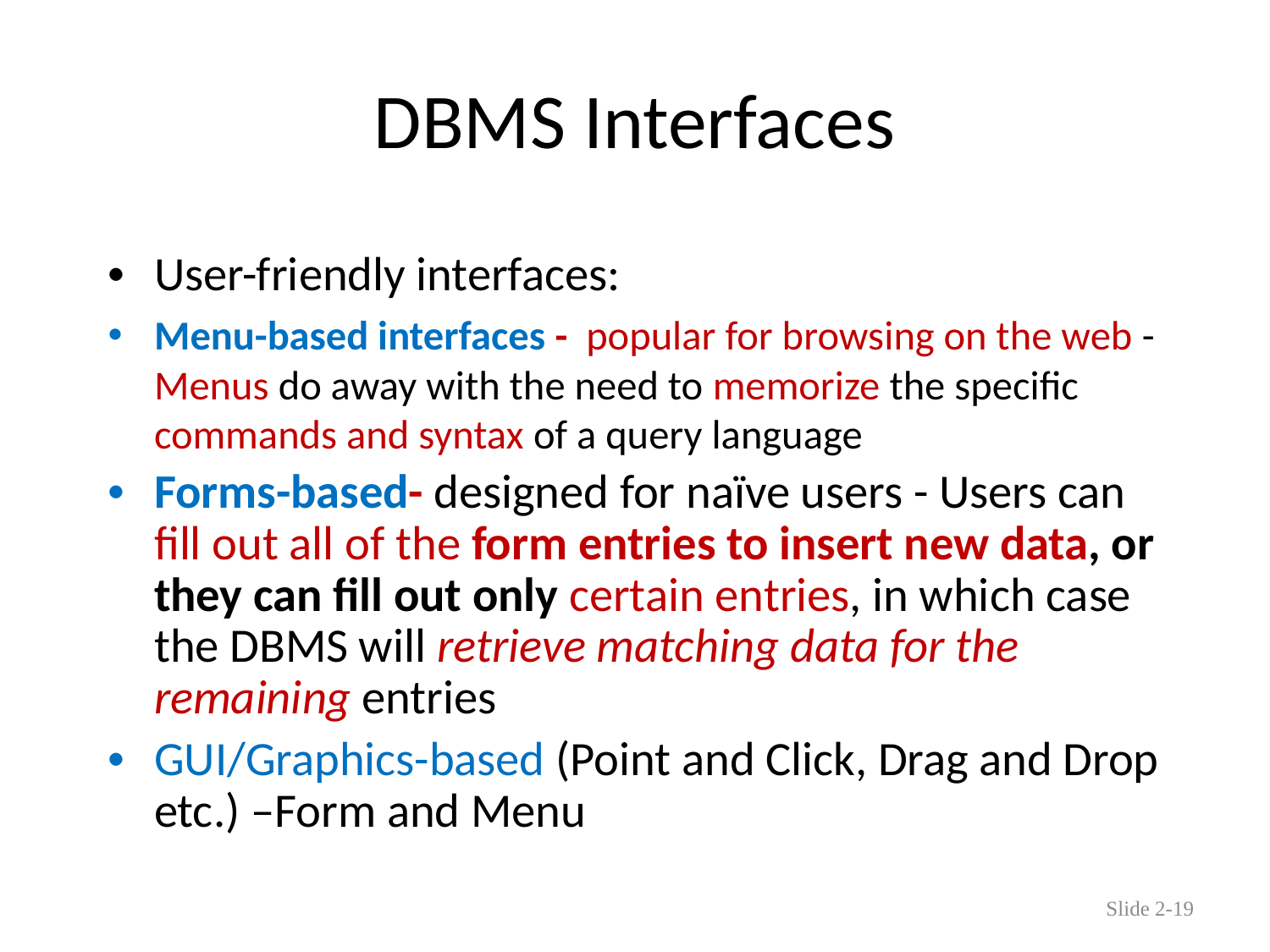

# DBMS Interfaces
User-friendly interfaces:
Menu-based interfaces -  popular for browsing on the web - Menus do away with the need to memorize the specific commands and syntax of a query language
Forms-based- designed for naïve users - Users can fill out all of the form entries to insert new data, or they can fill out only certain entries, in which case the DBMS will retrieve matching data for the remaining entries
GUI/Graphics-based (Point and Click, Drag and Drop etc.) –Form and Menu
Slide 2-19